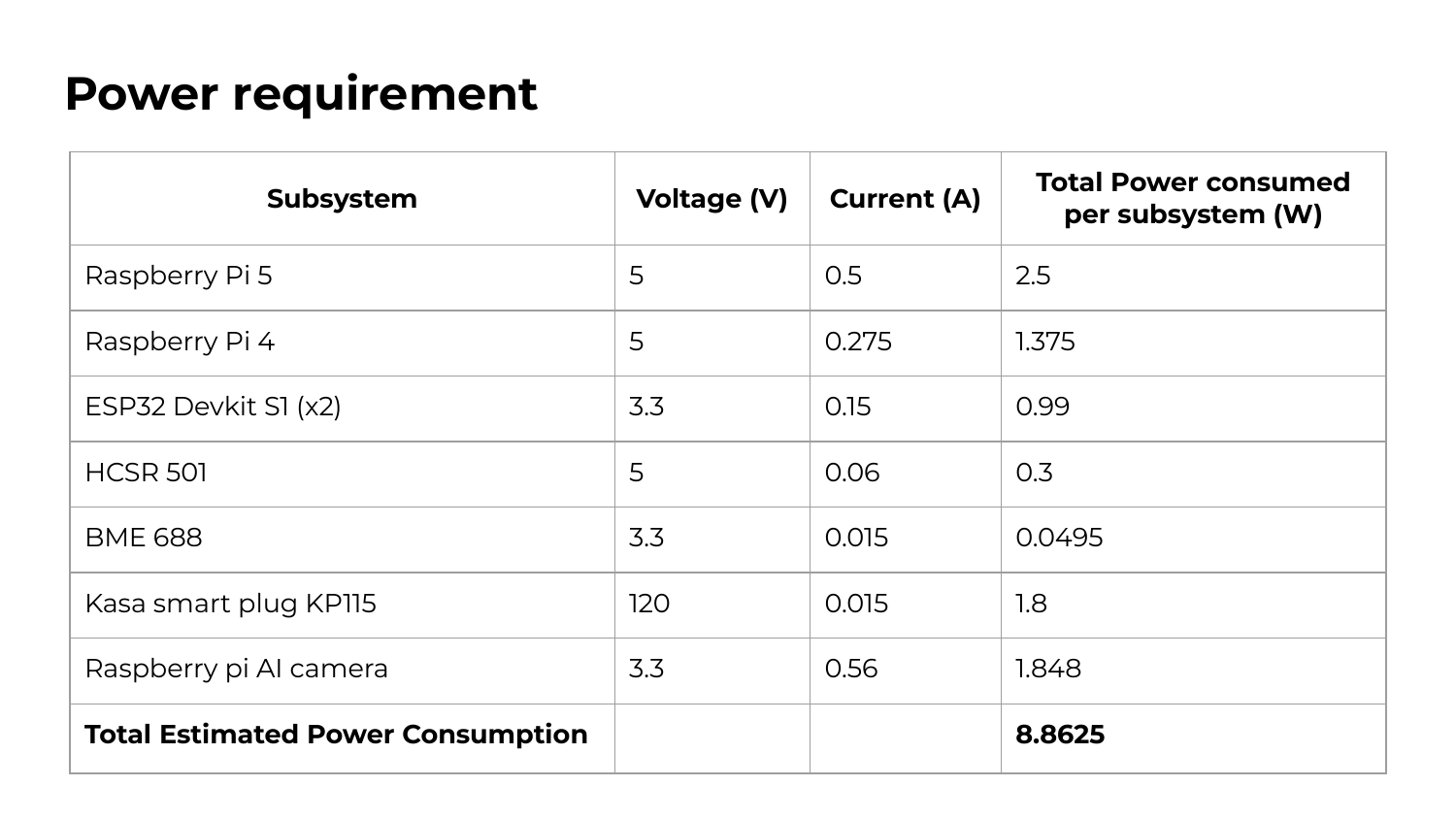

# Power requirement
| Subsystem | Voltage (V) | Current (A) | Total Power consumed per subsystem (W) |
| --- | --- | --- | --- |
| Raspberry Pi 5 | 5 | 0.5 | 2.5 |
| Raspberry Pi 4 | 5 | 0.275 | 1.375 |
| ESP32 Devkit S1 (x2) | 3.3 | 0.15 | 0.99 |
| HCSR 501 | 5 | 0.06 | 0.3 |
| BME 688 | 3.3 | 0.015 | 0.0495 |
| Kasa smart plug KP115 | 120 | 0.015 | 1.8 |
| Raspberry pi AI camera | 3.3 | 0.56 | 1.848 |
| Total Estimated Power Consumption |  |  | 8.8625 |